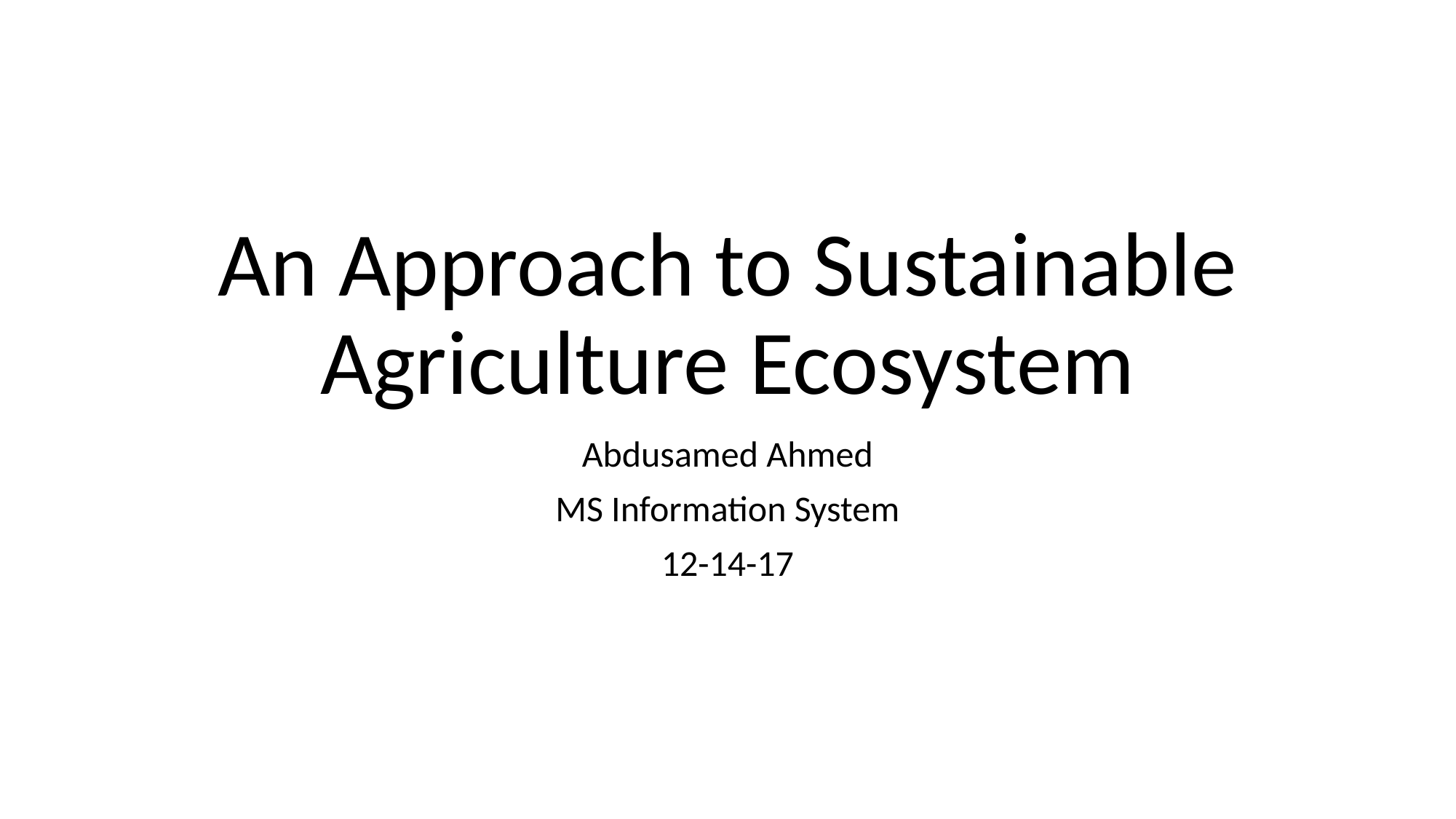

# An Approach to Sustainable Agriculture Ecosystem
Abdusamed Ahmed
MS Information System
12-14-17